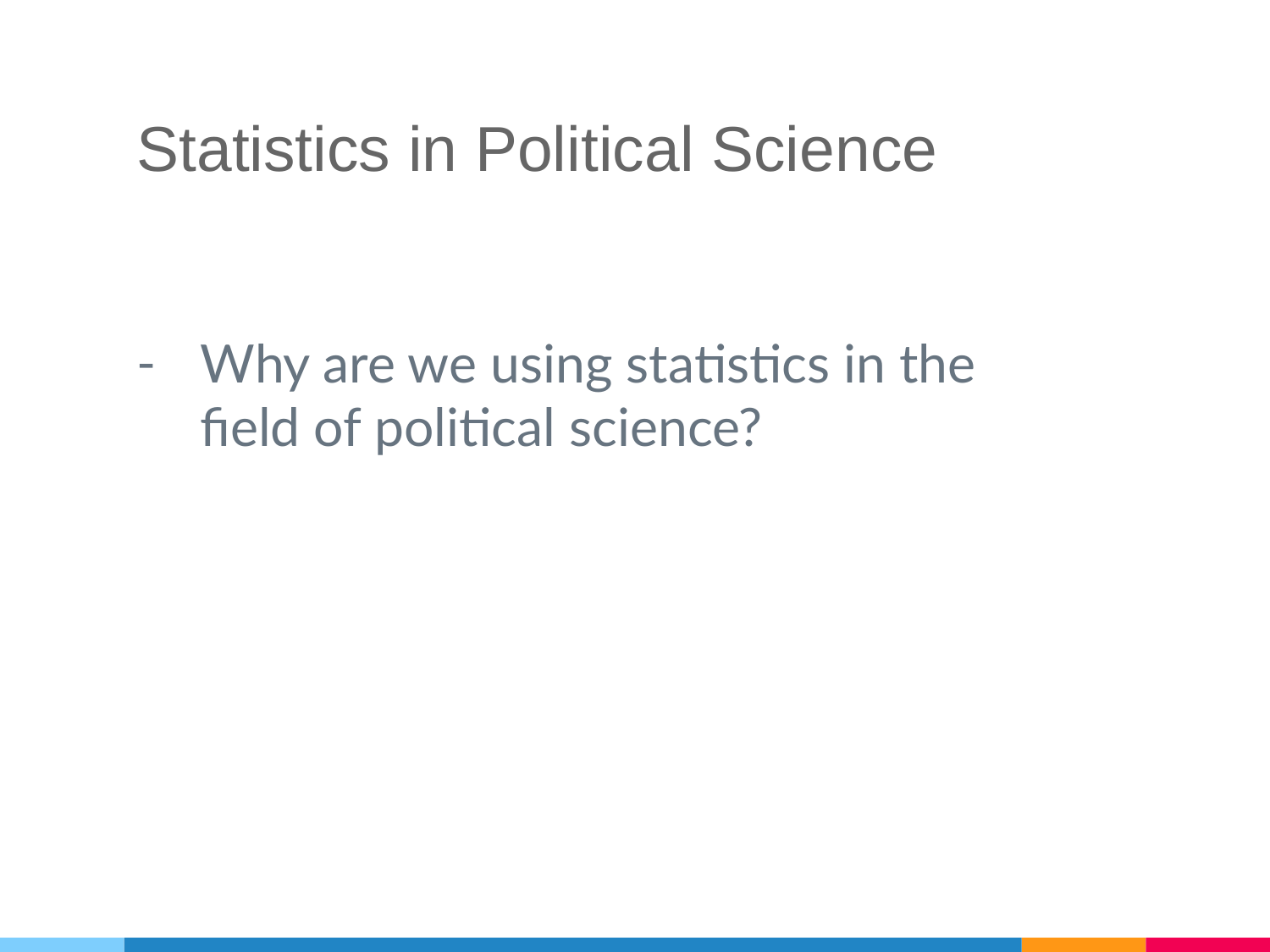

# Statistics in Political Science

Why are we using statistics in the field of political science?